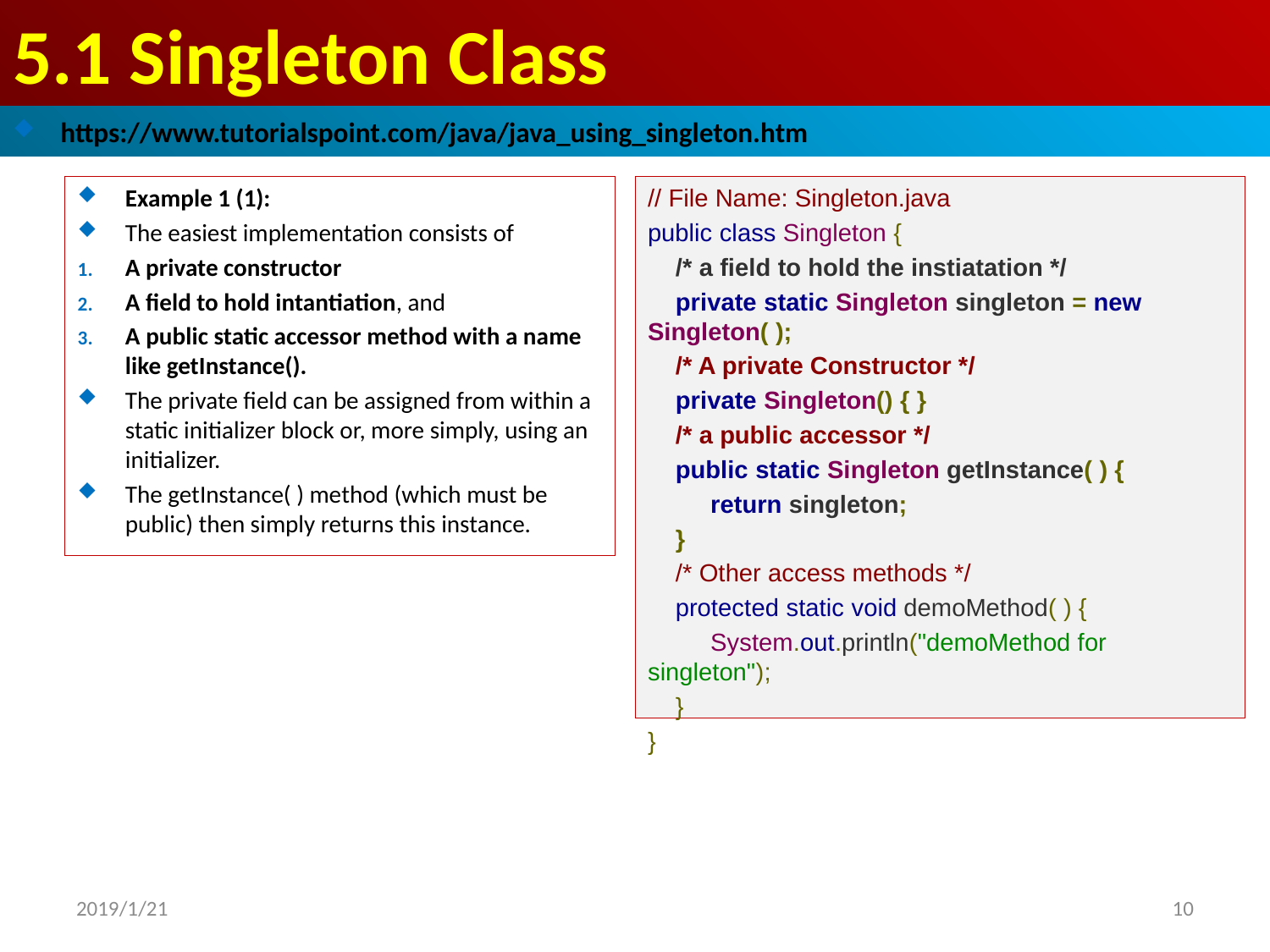

# 5.1 Singleton Class
https://www.tutorialspoint.com/java/java_using_singleton.htm
Example 1 (1):
The easiest implementation consists of
A private constructor
A field to hold intantiation, and
A public static accessor method with a name like getInstance().
The private field can be assigned from within a static initializer block or, more simply, using an initializer.
The getInstance( ) method (which must be public) then simply returns this instance.

// File Name: Singleton.java
public class Singleton {
    /* a field to hold the instiatation */
    private static Singleton singleton = new Singleton( );
    /* A private Constructor */
    private Singleton() { }
    /* a public accessor */
    public static Singleton getInstance( ) {
         return singleton;
    }
    /* Other access methods */
    protected static void demoMethod( ) {
         System.out.println("demoMethod for singleton");
    }
}
2019/1/21
10